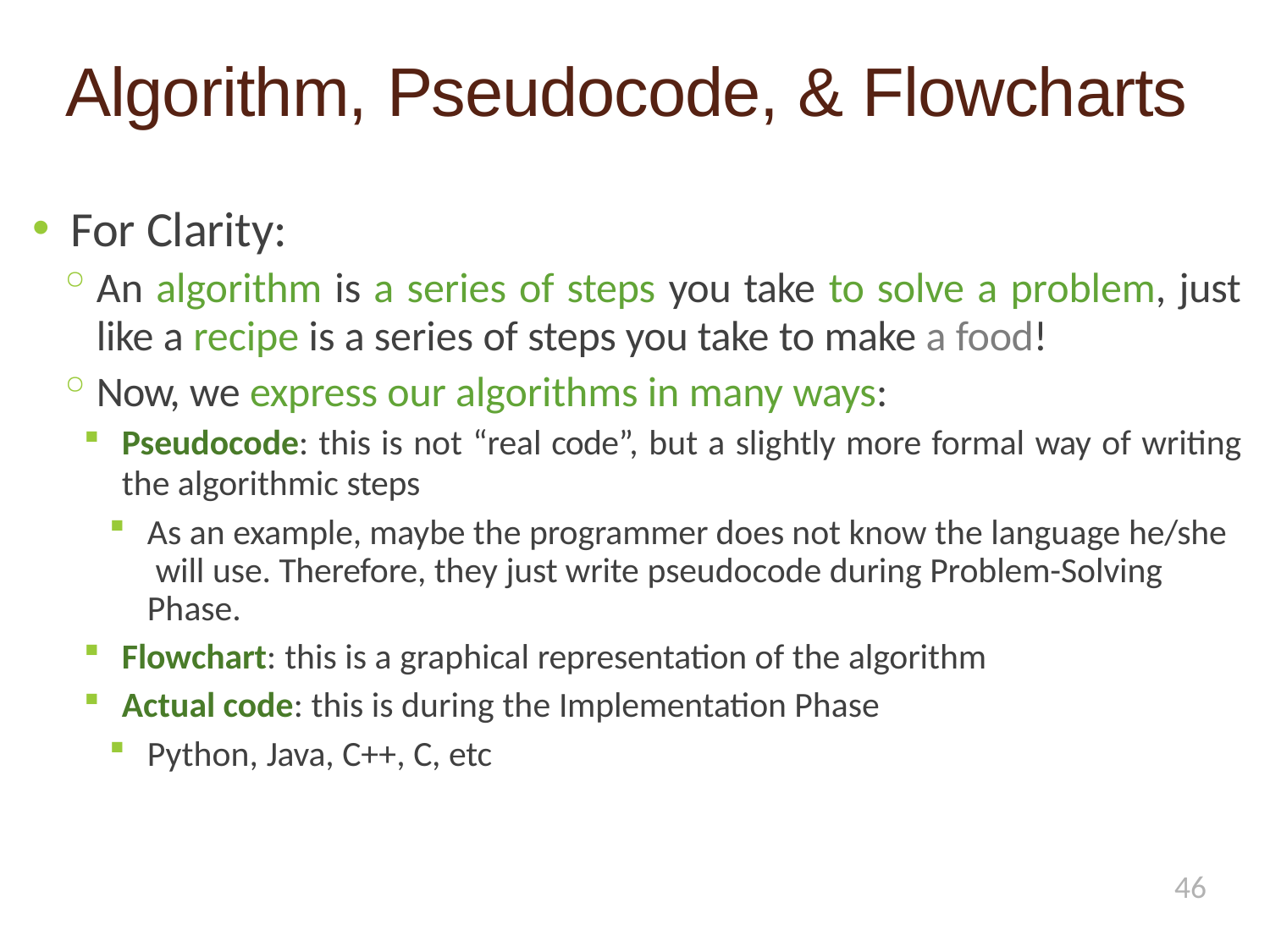

# Algorithm, Pseudocode, & Flowcharts
For Clarity:
An algorithm is a series of steps you take to solve a problem, just
like a recipe is a series of steps you take to make a food!
Now, we express our algorithms in many ways:
Pseudocode: this is not “real code”, but a slightly more formal way of writing
the algorithmic steps
As an example, maybe the programmer does not know the language he/she  will use. Therefore, they just write pseudocode during Problem-Solving  Phase.
Flowchart: this is a graphical representation of the algorithm
Actual code: this is during the Implementation Phase
Python, Java, C++, C, etc
46
0.4